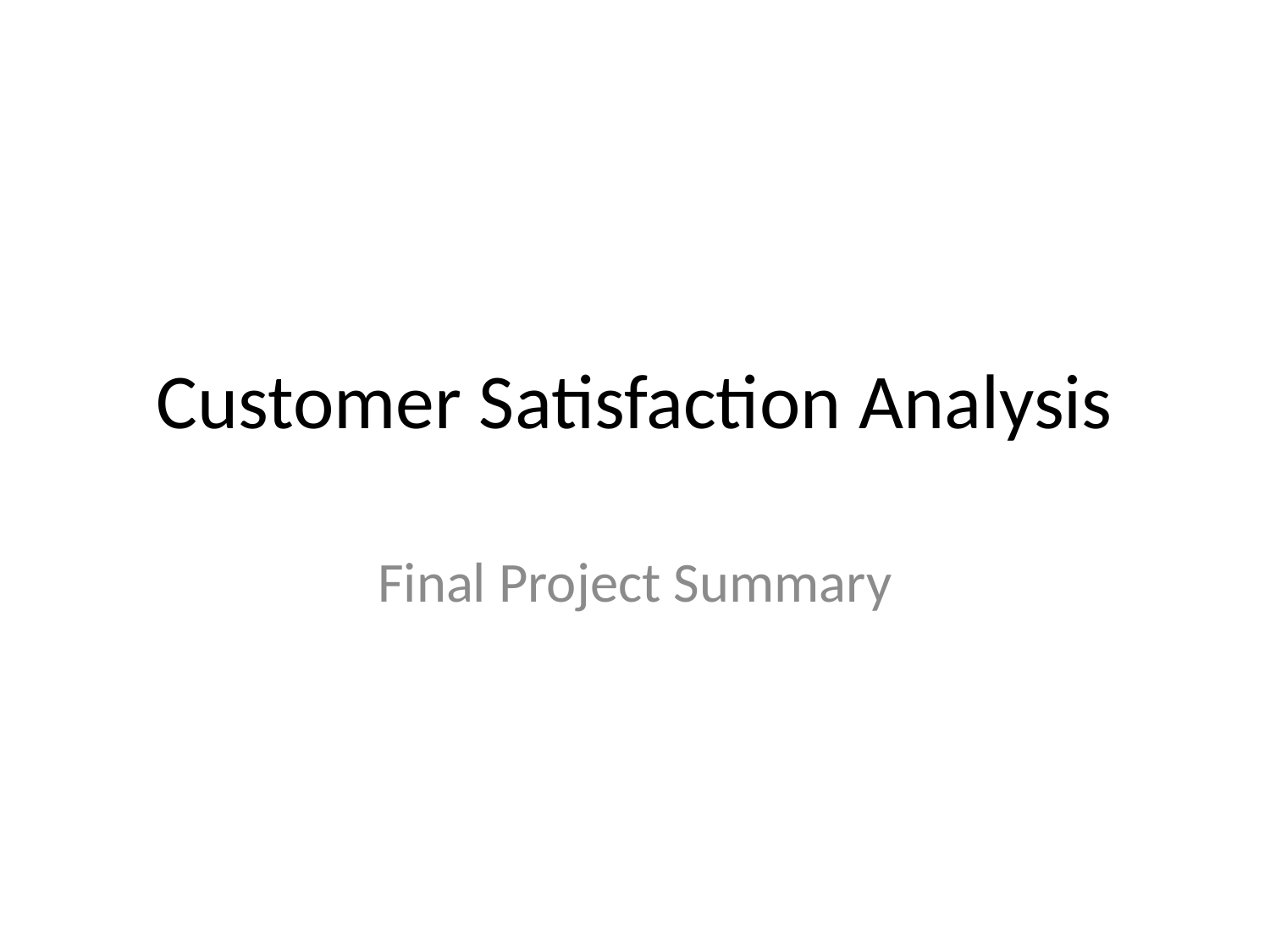

# Customer Satisfaction Analysis
Final Project Summary